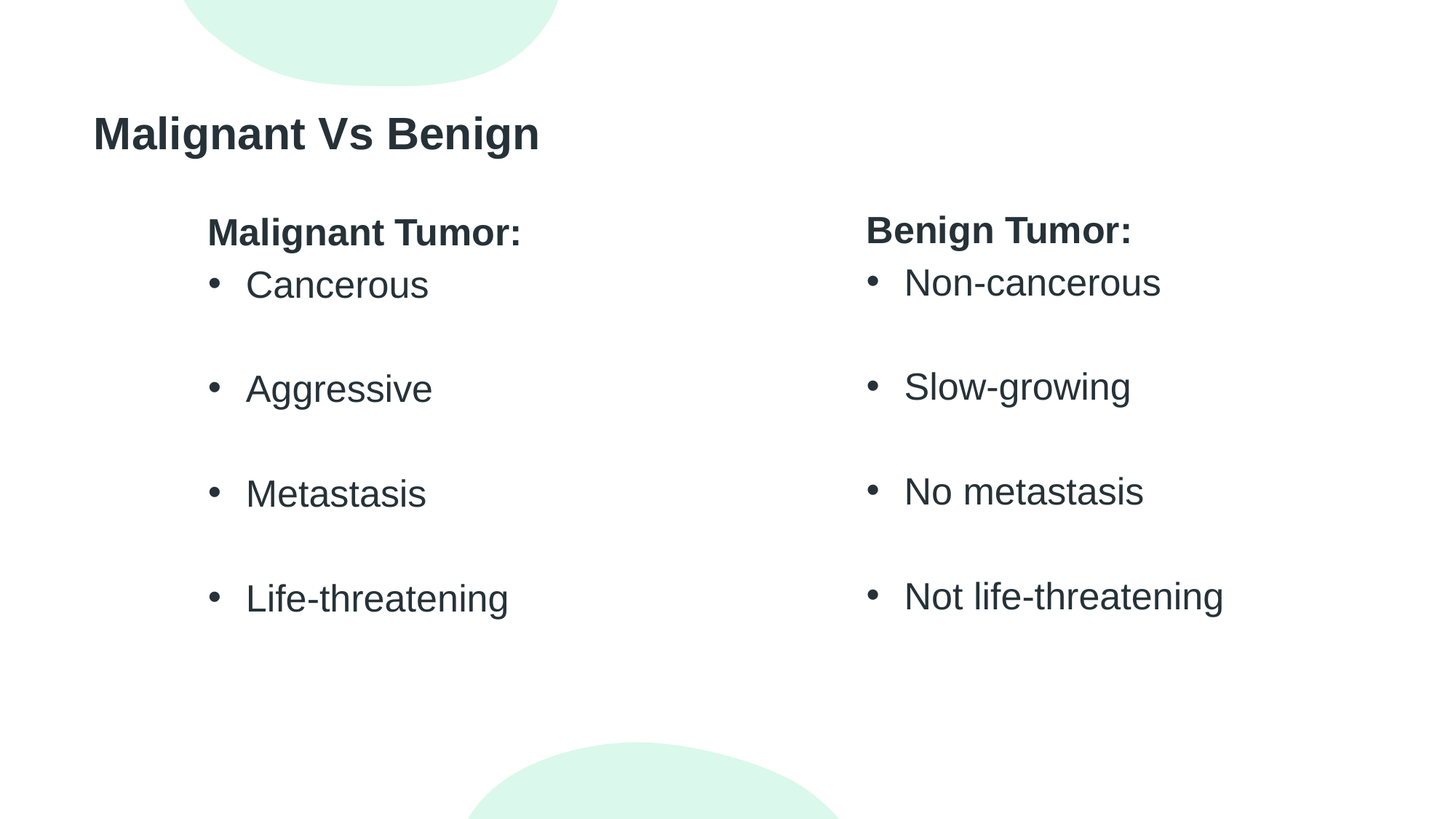

# Malignant Vs Benign
Benign Tumor:
Non-cancerous

Slow-growing

No metastasis

Not life-threatening
Malignant Tumor:
Cancerous

Aggressive

Metastasis

Life-threatening